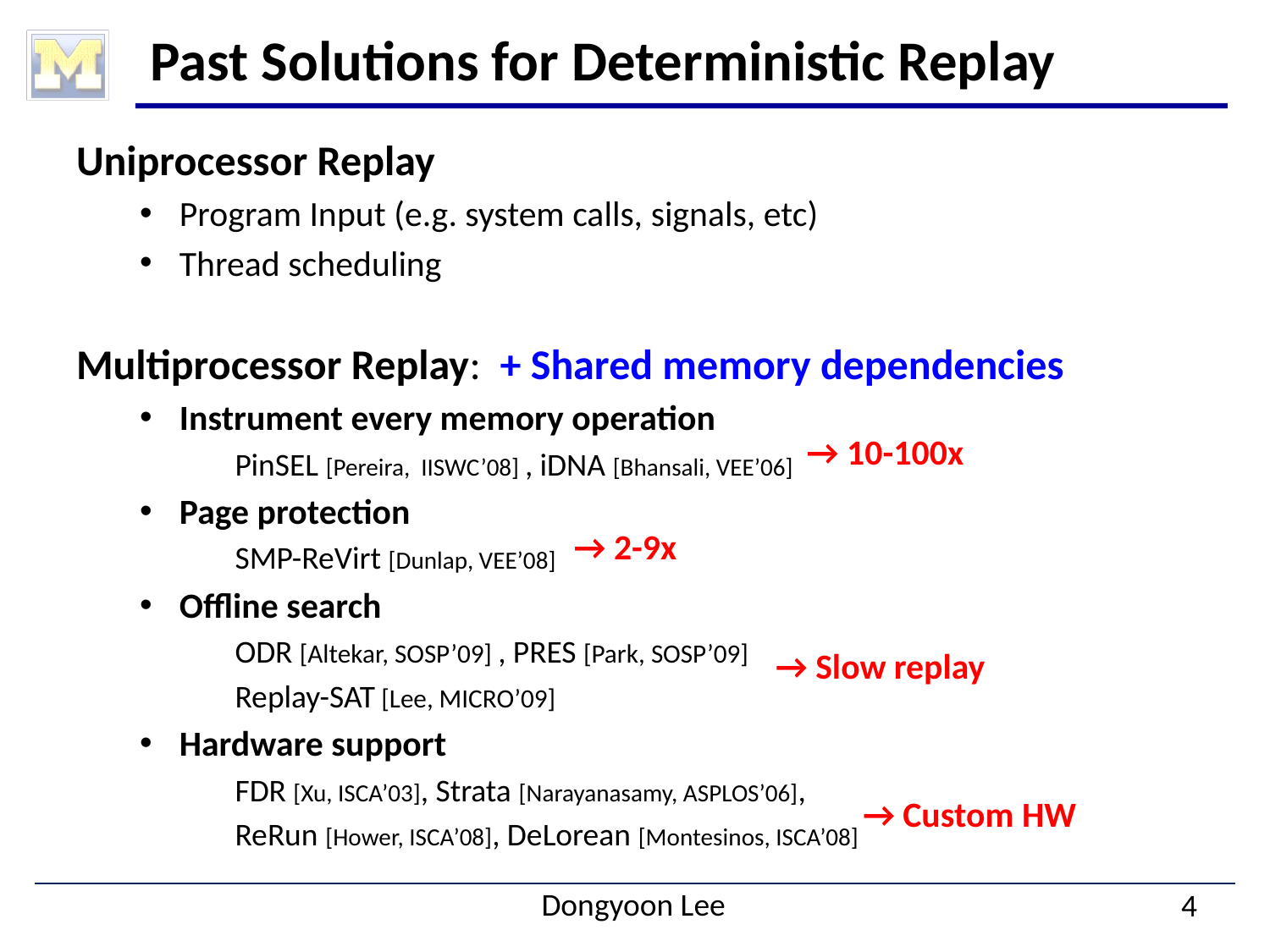

# Past Solutions for Deterministic Replay
Uniprocessor Replay
Program Input (e.g. system calls, signals, etc)
Thread scheduling

Multiprocessor Replay:  + Shared memory dependencies
Instrument every memory operation
	PinSEL [Pereira,  IISWC’08] , iDNA [Bhansali, VEE’06]
Page protection
	SMP-ReVirt [Dunlap, VEE’08]
Offline search
	ODR [Altekar, SOSP’09] , PRES [Park, SOSP’09]
	Replay-SAT [Lee, MICRO’09]
Hardware support
	FDR [Xu, ISCA’03], Strata [Narayanasamy, ASPLOS’06],
	ReRun [Hower, ISCA’08], DeLorean [Montesinos, ISCA’08]
→ 10-100x
→ 2-9x
→ Slow replay
→ Custom HW
4